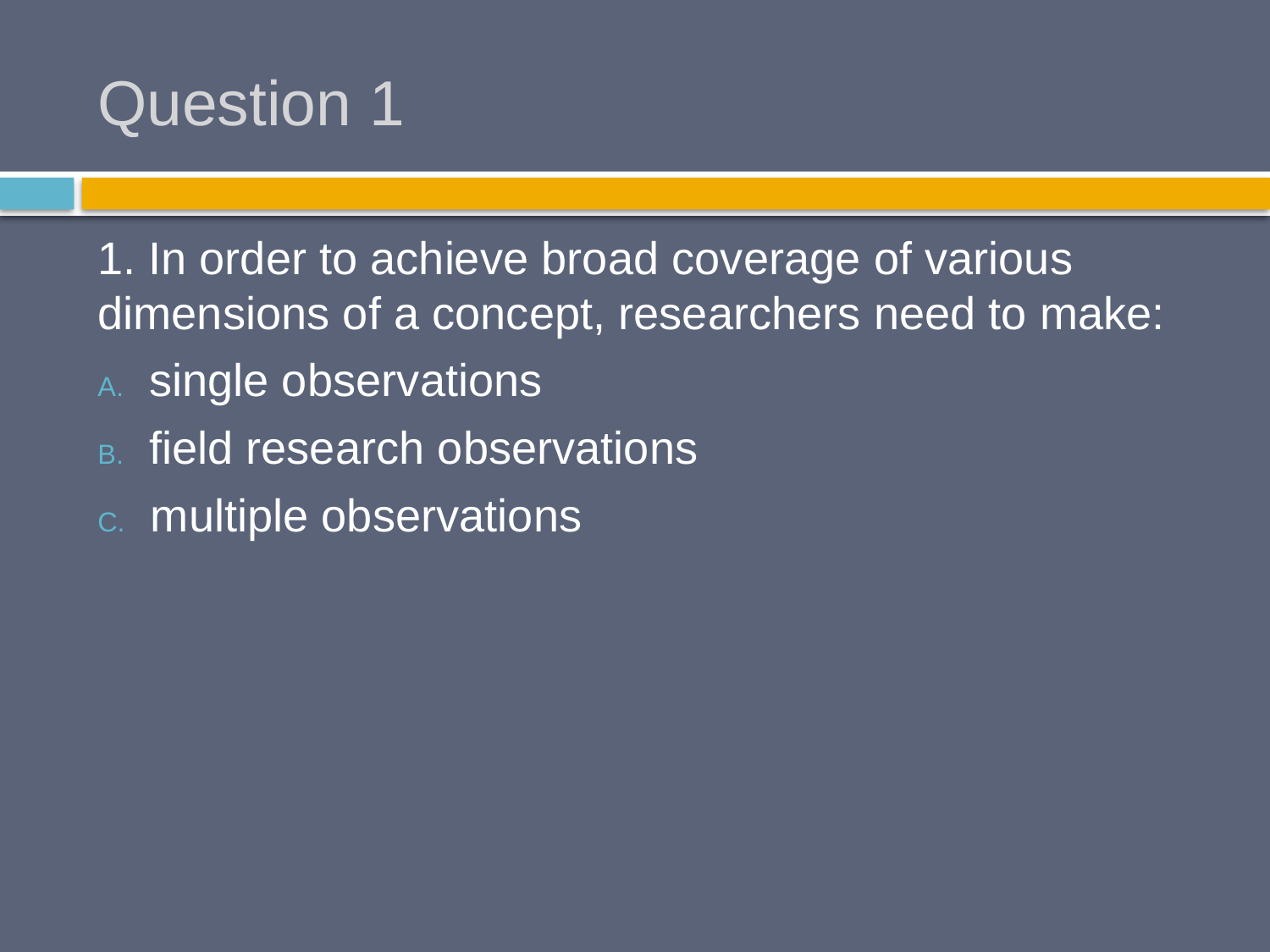

# Question 1
1. In order to achieve broad coverage of various dimensions of a concept, researchers need to make:
  single observations
  field research observations
  multiple observations